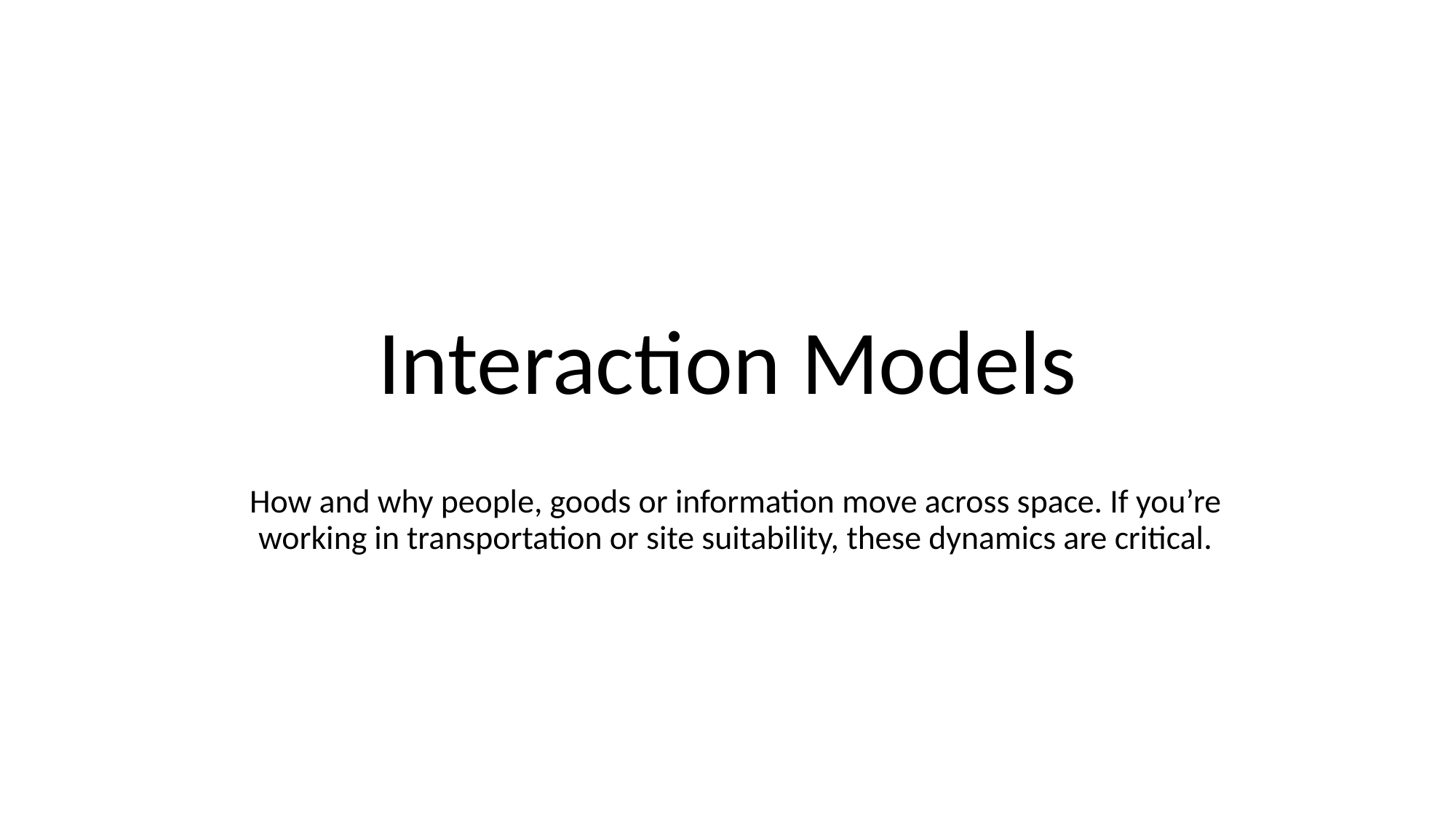

# Interaction Models
How and why people, goods or information move across space. If you’re working in transportation or site suitability, these dynamics are critical.